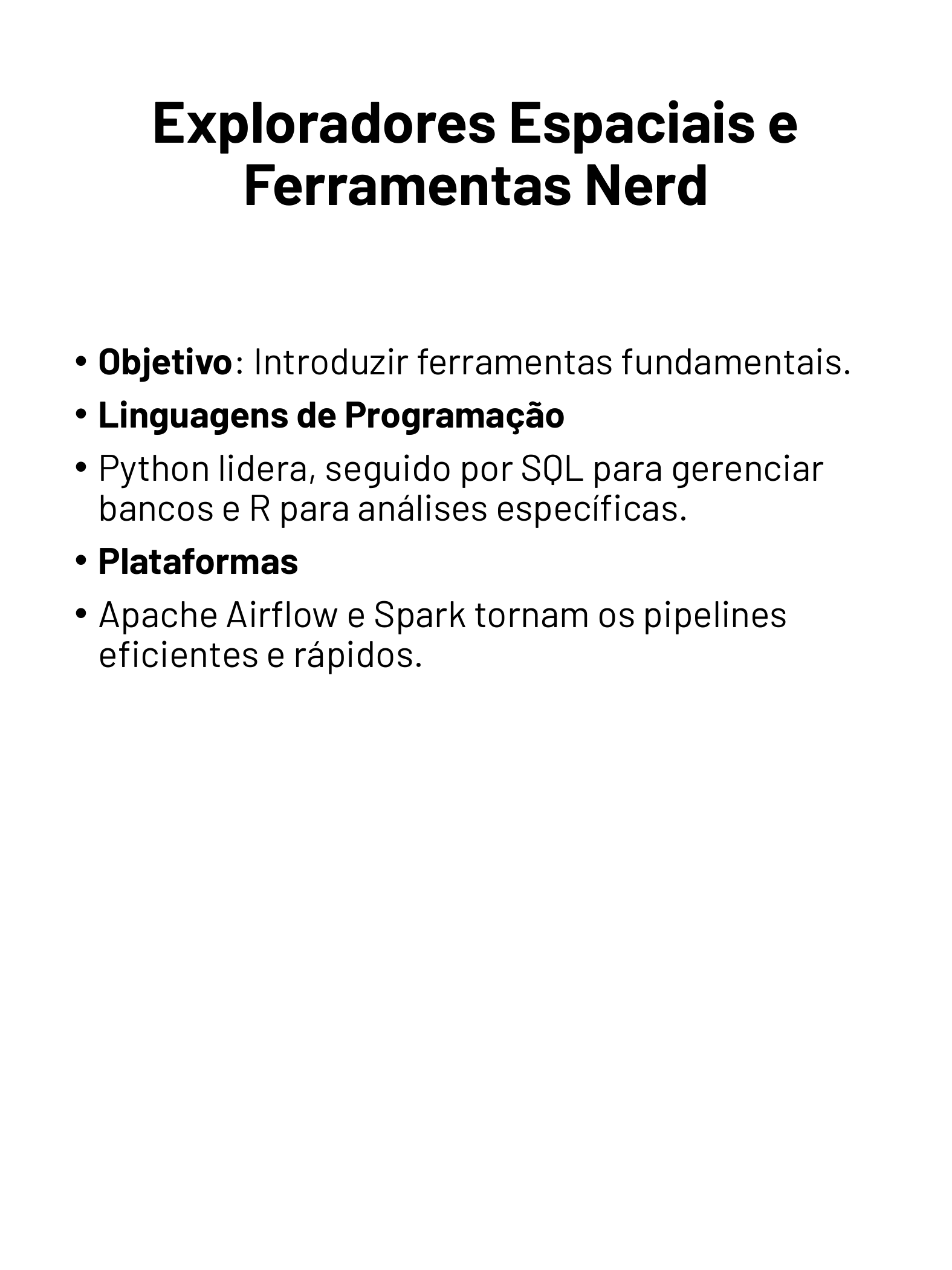

# Exploradores Espaciais e Ferramentas Nerd
Objetivo: Introduzir ferramentas fundamentais.
Linguagens de Programação
Python lidera, seguido por SQL para gerenciar bancos e R para análises específicas.
Plataformas
Apache Airflow e Spark tornam os pipelines eficientes e rápidos.